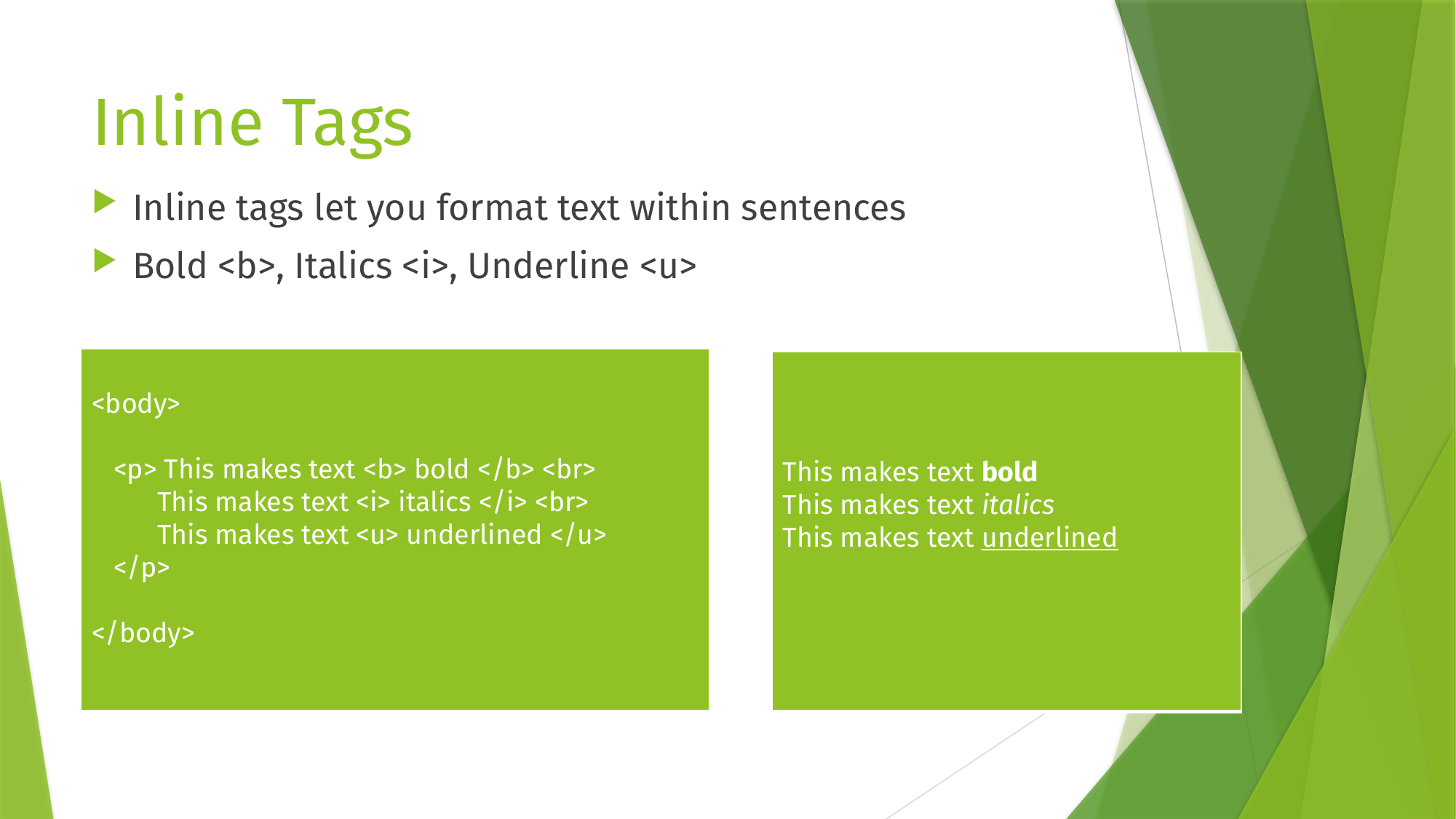

# Inline Tags
Inline tags let you format text within sentences
Bold <b>, Italics <i>, Underline <u>

| <body> <p> This makes text <b> bold </b> <br> This makes text <i> italics </i> <br> This makes text <u> underlined </u> </p> </body> |
| --- |
| This makes text bold This makes text italics This makes text underlined |
| --- |